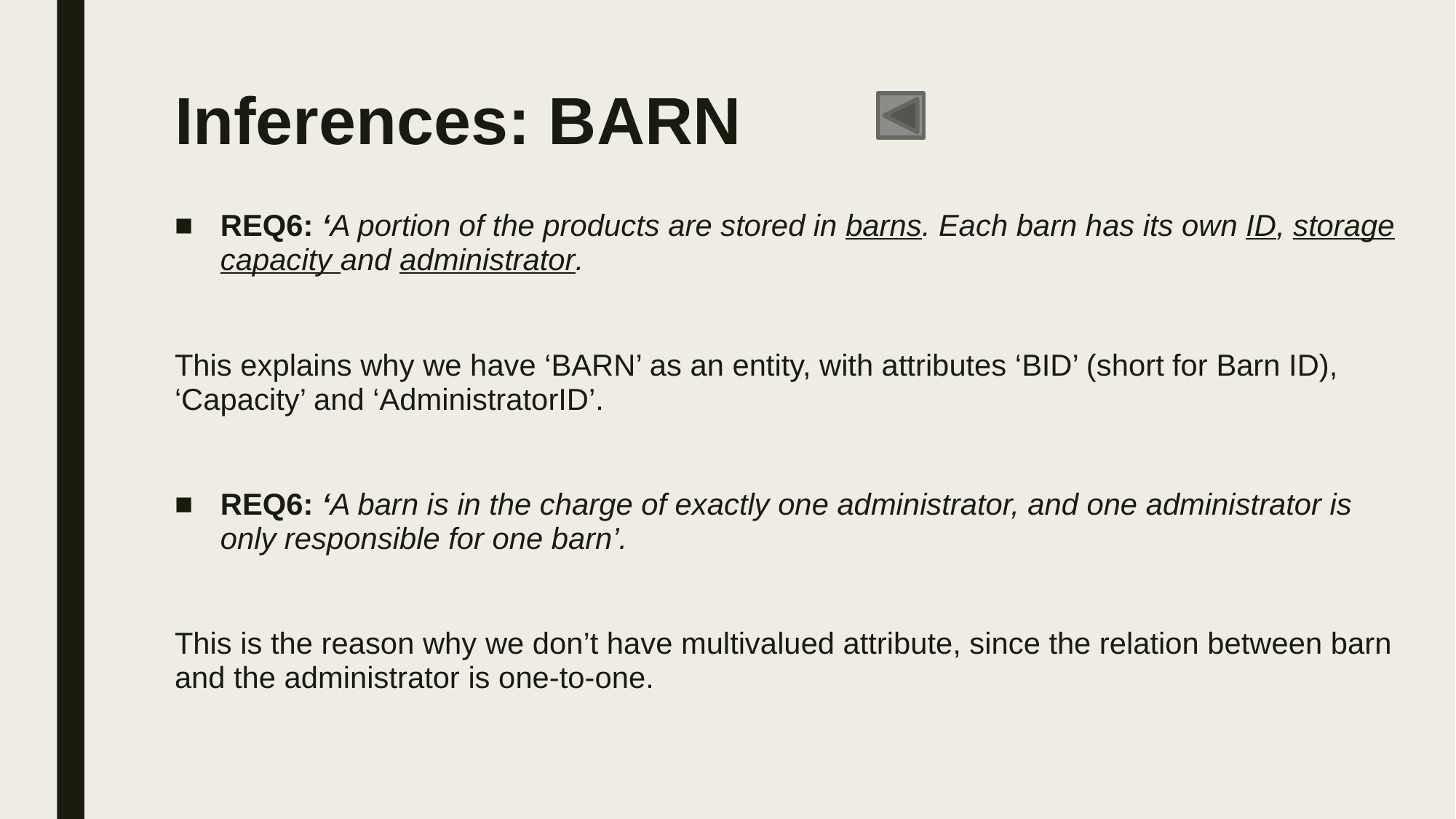

# Inferences: BARN

REQ6: ‘A portion of the products are stored in barns. Each barn has its own ID, storage capacity and administrator.

This explains why we have ‘BARN’ as an entity, with attributes ‘BID’ (short for Barn ID), ‘Capacity’ and ‘AdministratorID’.

REQ6: ‘A barn is in the charge of exactly one administrator, and one administrator is only responsible for one barn’.

This is the reason why we don’t have multivalued attribute, since the relation between barn and the administrator is one-to-one.